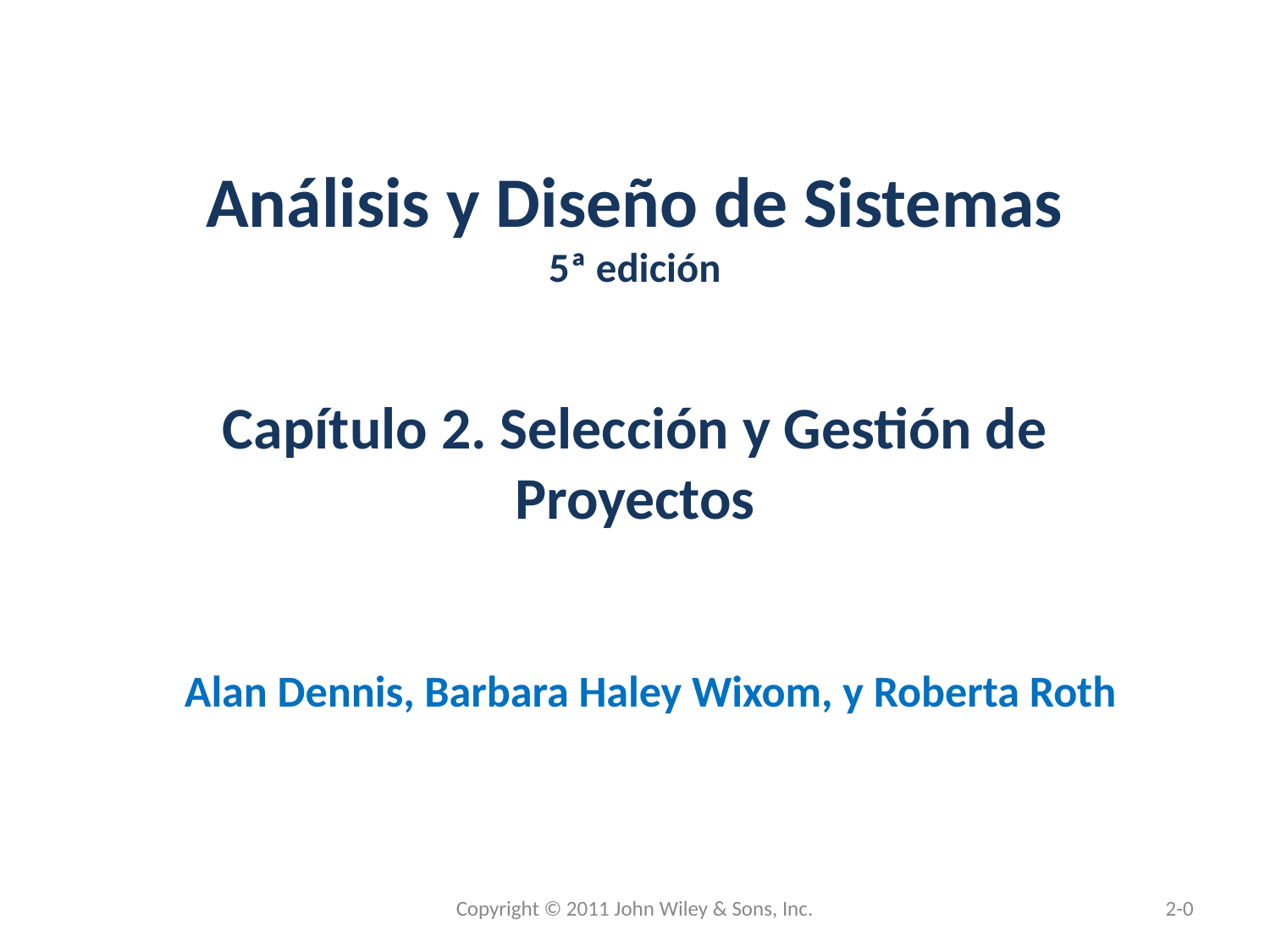

# Análisis y Diseño de Sistemas 5ª edición Capítulo 2. Selección y Gestión de Proyectos
Alan Dennis, Barbara Haley Wixom, y Roberta Roth
Copyright © 2011 John Wiley & Sons, Inc.
2-0